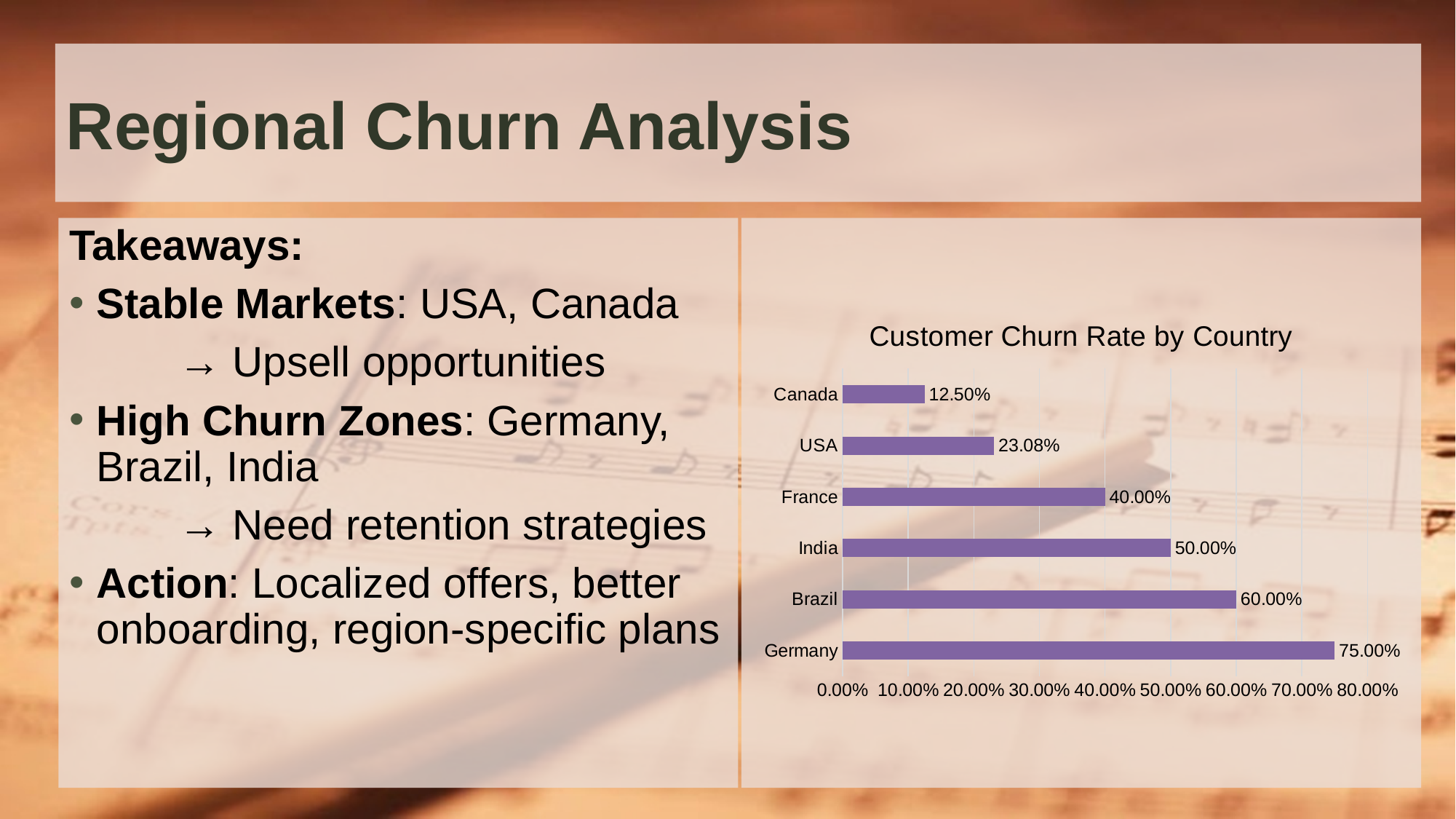

# Regional Churn Analysis
Takeaways:
Stable Markets: USA, Canada
	→ Upsell opportunities
High Churn Zones: Germany, Brazil, India
	→ Need retention strategies
Action: Localized offers, better onboarding, region-specific plans

[unsupported chart]